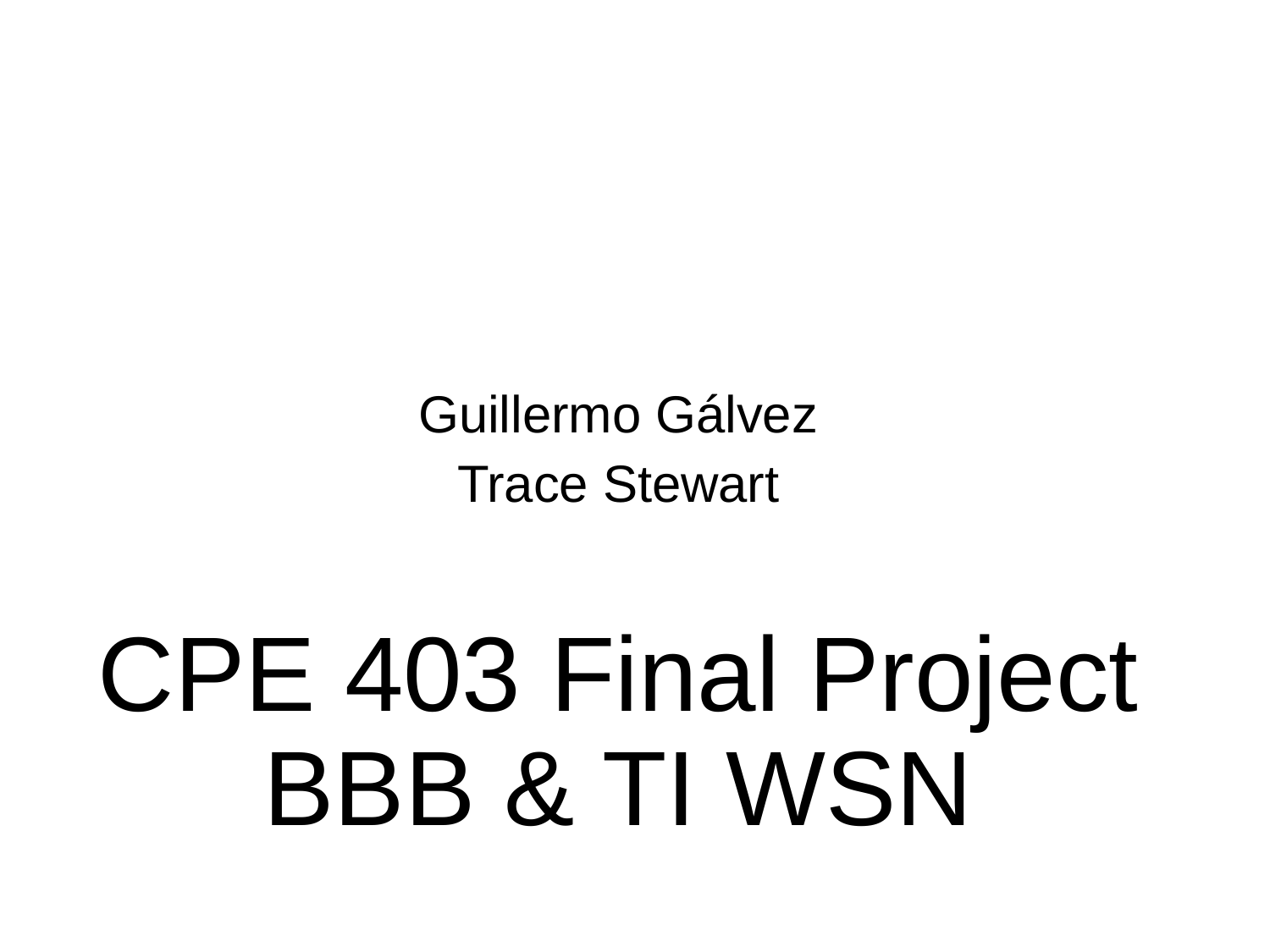

Guillermo Gálvez
Trace Stewart
# CPE 403 Final Project BBB & TI WSN